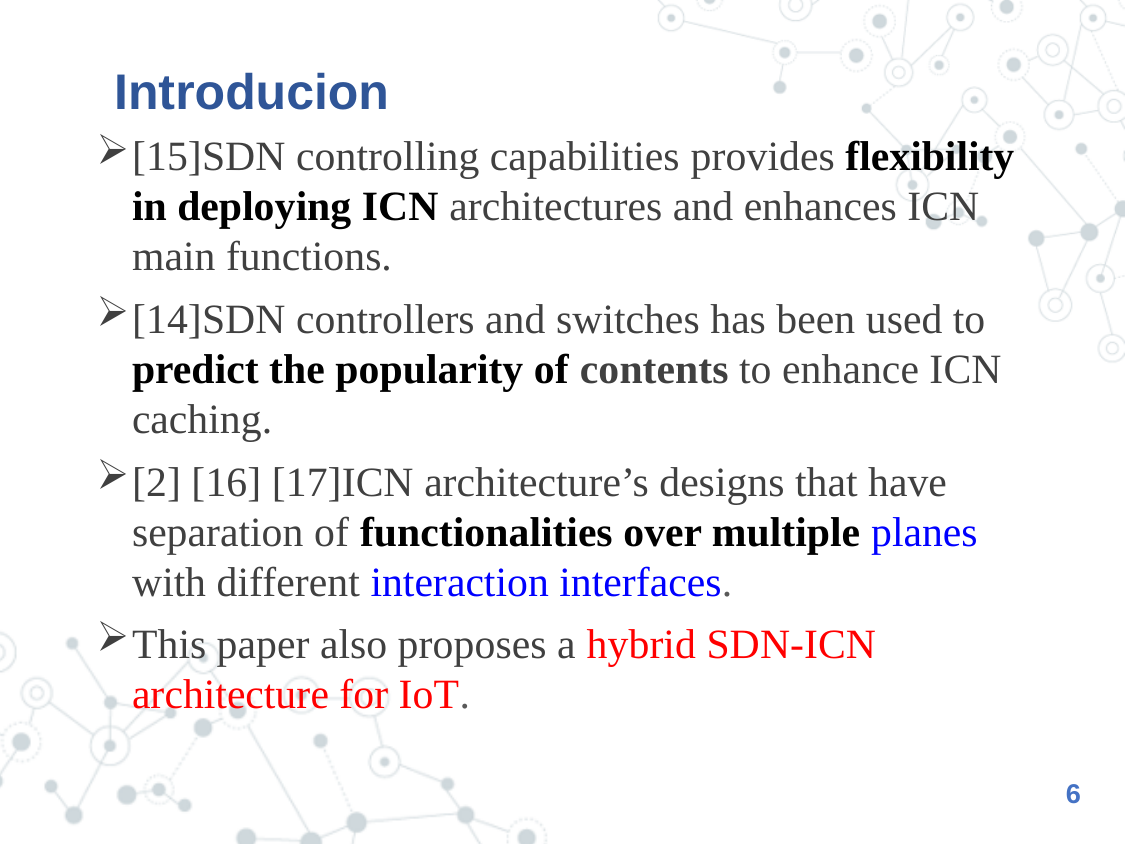

# Introducion
[15]SDN controlling capabilities provides flexibility in deploying ICN architectures and enhances ICN main functions.
[14]SDN controllers and switches has been used to predict the popularity of contents to enhance ICN caching.
[2] [16] [17]ICN architecture’s designs that have separation of functionalities over multiple planes with different interaction interfaces.
This paper also proposes a hybrid SDN-ICN architecture for IoT.